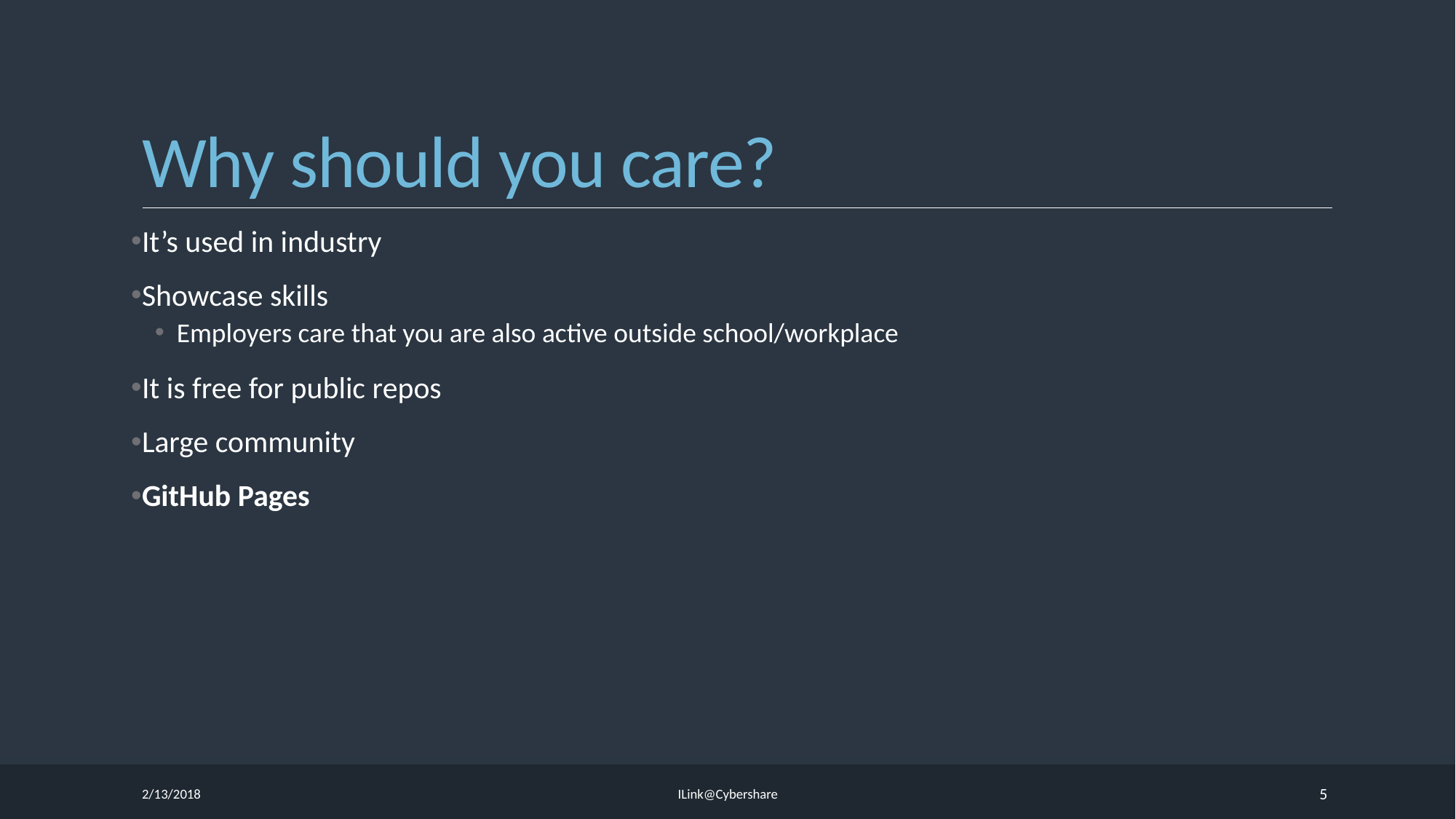

# Why should you care?
It’s used in industry
Showcase skills
Employers care that you are also active outside school/workplace
It is free for public repos
Large community
GitHub Pages
2/13/2018
ILink@Cybershare
5